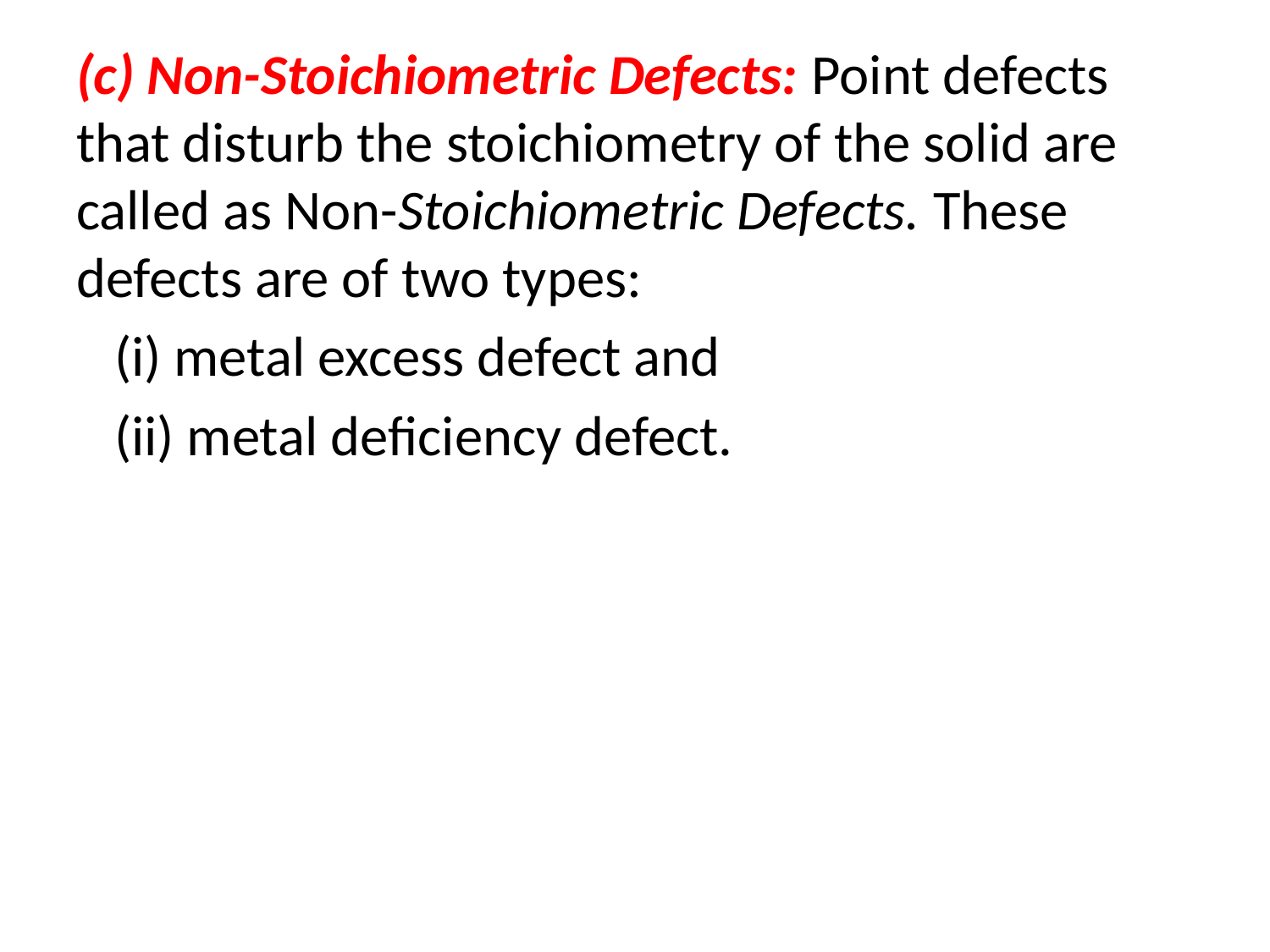

(c) Non-Stoichiometric Defects: Point defects that disturb the stoichiometry of the solid are called as Non-Stoichiometric Defects. These defects are of two types:
   (i) metal excess defect and
   (ii) metal deficiency defect.
#